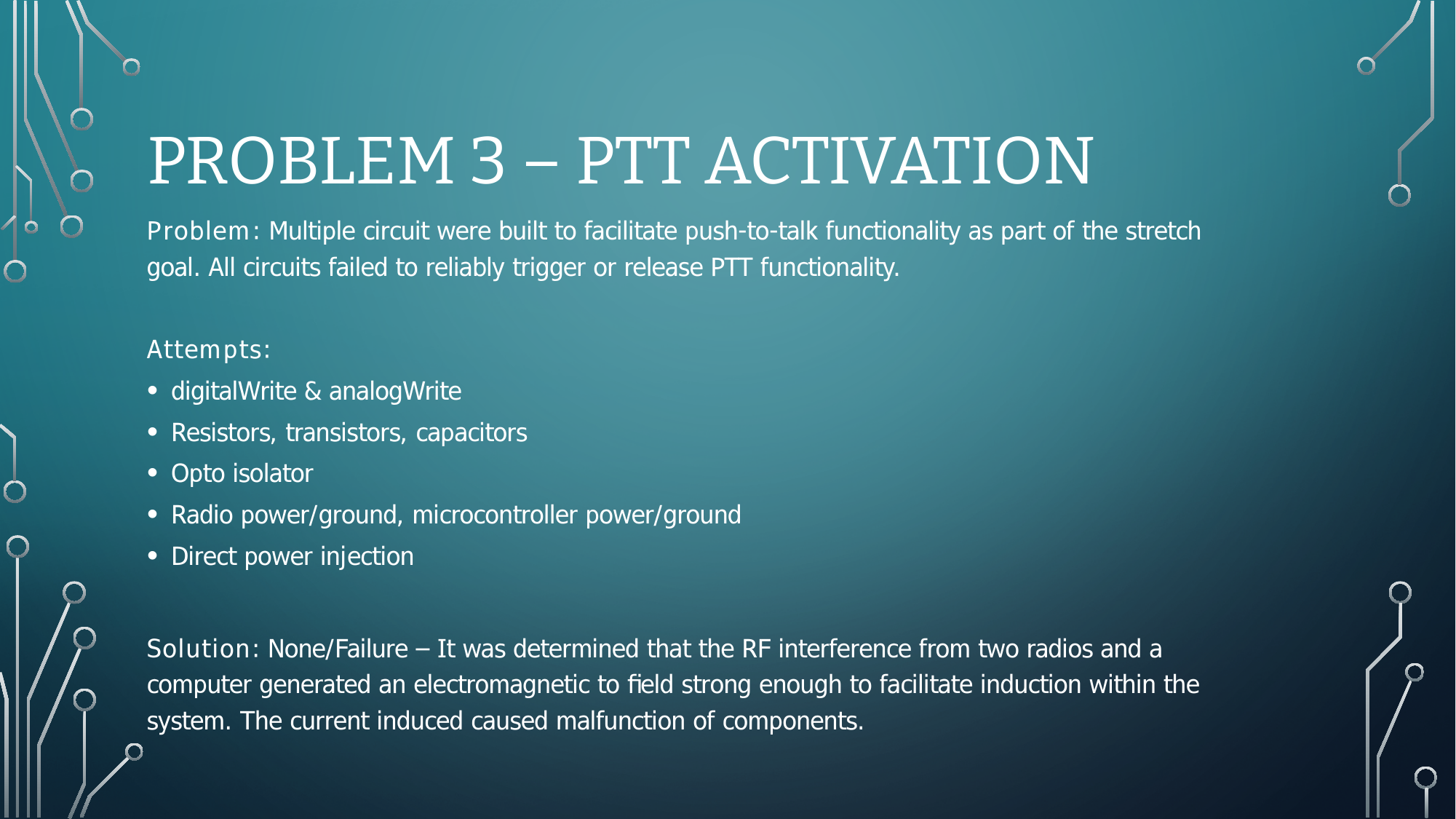

# Problem 3 – PTT Activation
Problem: Multiple circuit were built to facilitate push-to-talk functionality as part of the stretch goal. All circuits failed to reliably trigger or release PTT functionality.

Attempts:
digitalWrite & analogWrite
Resistors, transistors, capacitors
Opto isolator
Radio power/ground, microcontroller power/ground
Direct power injection

Solution: None/Failure – It was determined that the RF interference from two radios and a computer generated an electromagnetic to field strong enough to facilitate induction within the system. The current induced caused malfunction of components.